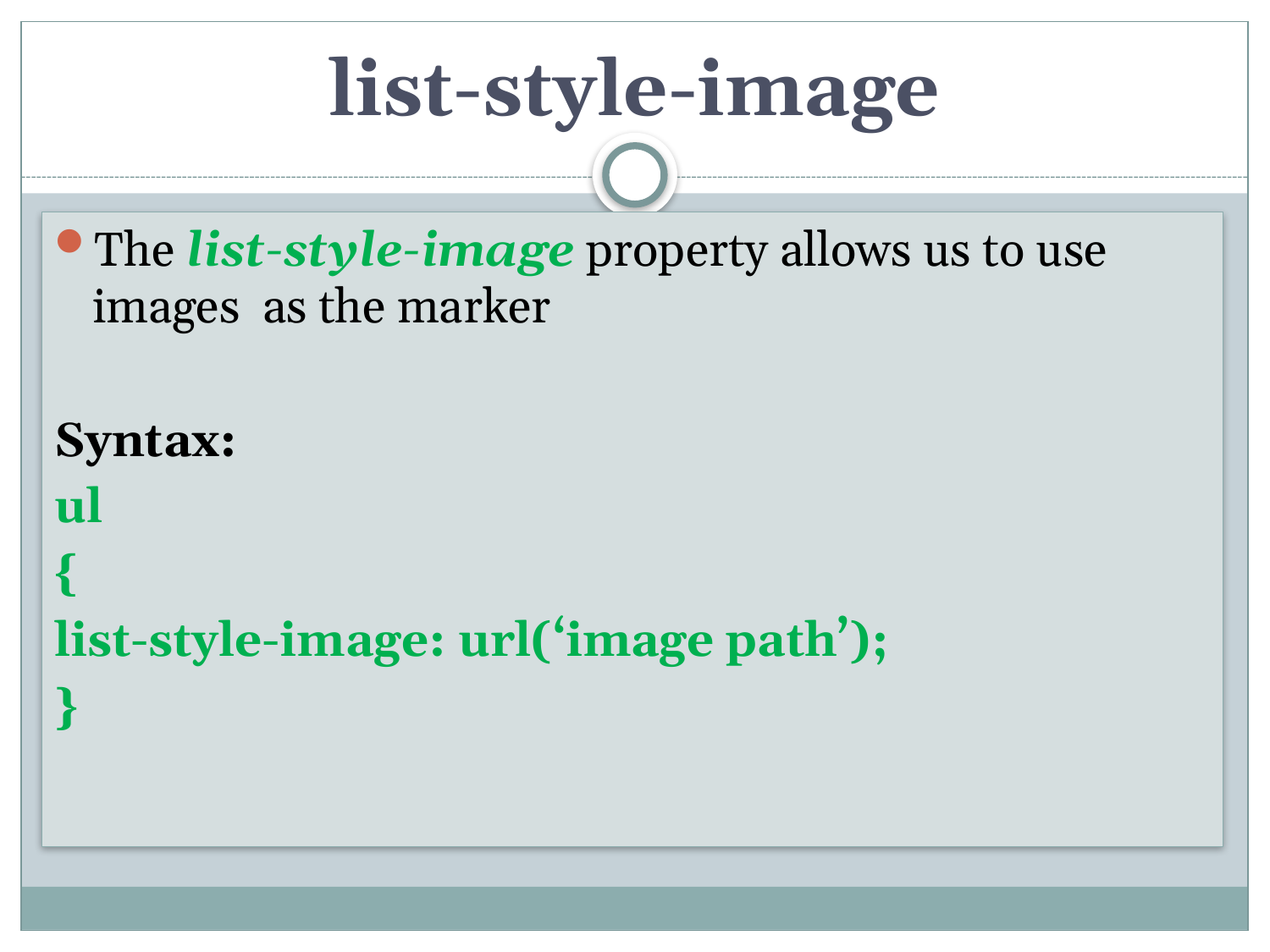

# list-style-image
The list-style-image property allows us to use images  as the marker

Syntax:
ul
{
list-style-image: url(‘image path’);
}